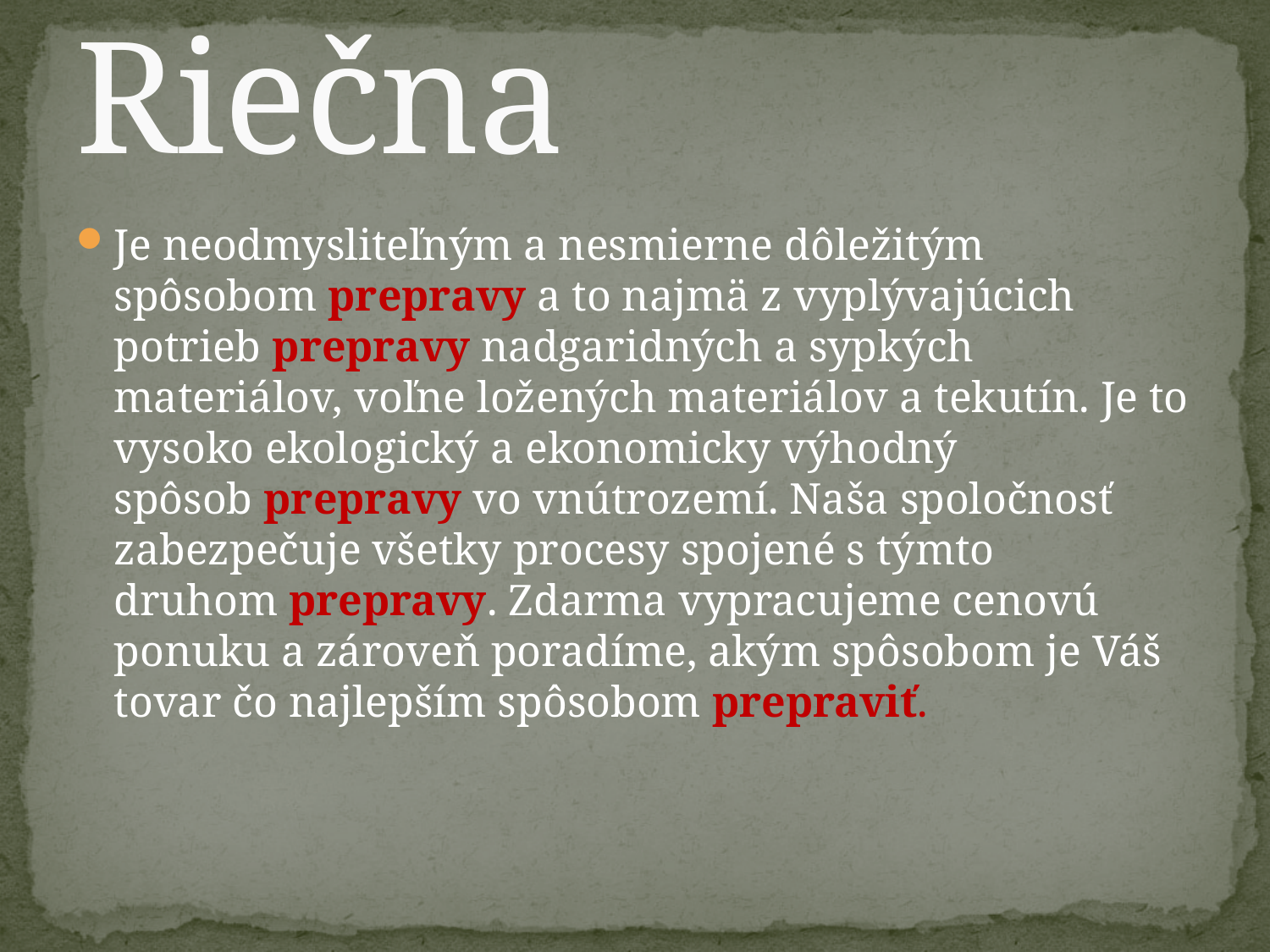

# Riečna
Je neodmysliteľným a nesmierne dôležitým spôsobom prepravy a to najmä z vyplývajúcich potrieb prepravy nadgaridných a sypkých materiálov, voľne ložených materiálov a tekutín. Je to vysoko ekologický a ekonomicky výhodný spôsob prepravy vo vnútrozemí. Naša spoločnosť zabezpečuje všetky procesy spojené s týmto druhom prepravy. Zdarma vypracujeme cenovú ponuku a zároveň poradíme, akým spôsobom je Váš tovar čo najlepším spôsobom prepraviť.